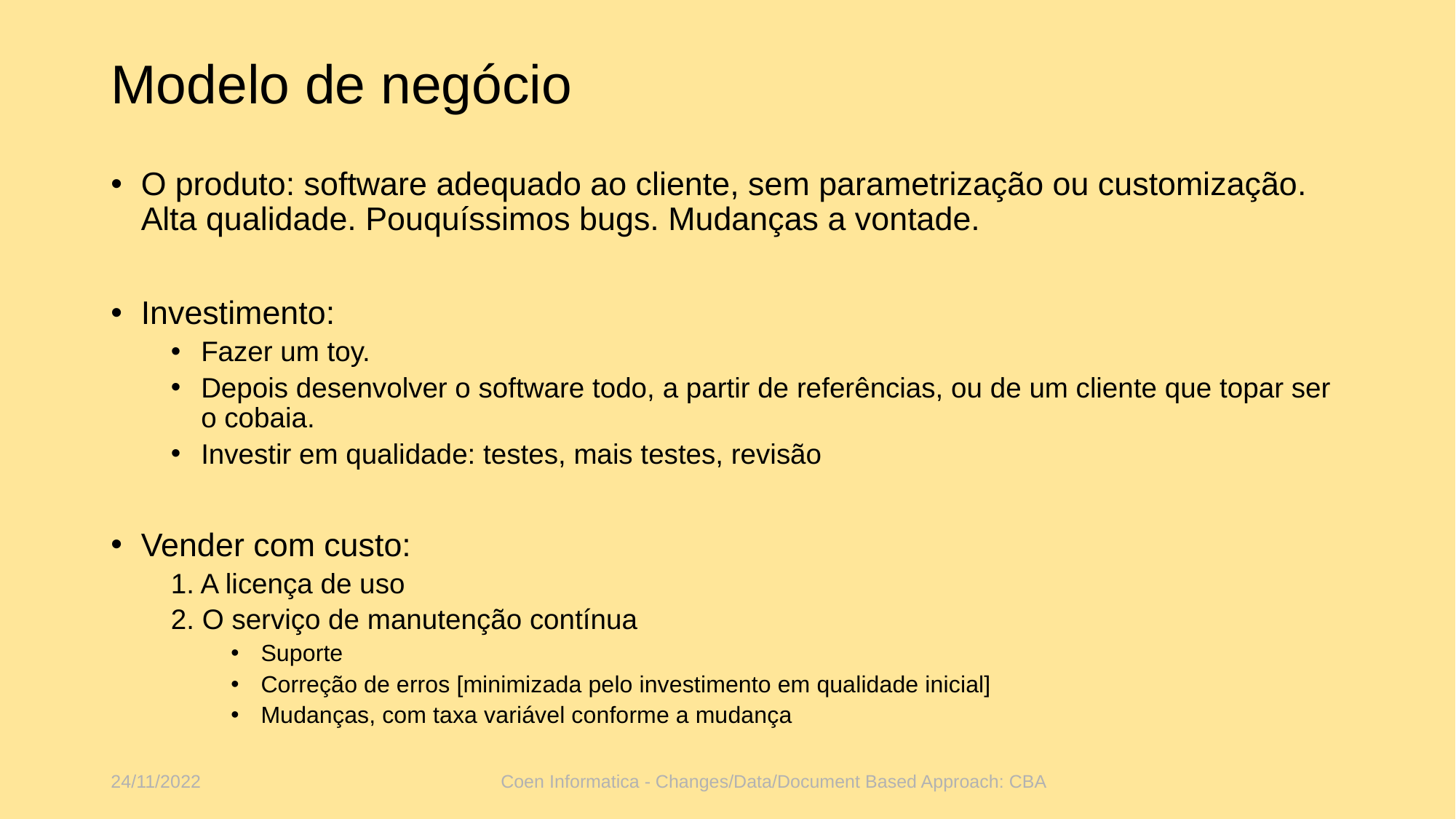

# Modelo de negócio
O produto: software adequado ao cliente, sem parametrização ou customização. Alta qualidade. Pouquíssimos bugs. Mudanças a vontade.

Investimento:
Fazer um toy.
Depois desenvolver o software todo, a partir de referências, ou de um cliente que topar ser o cobaia.
Investir em qualidade: testes, mais testes, revisão

Vender com custo:
1. A licença de uso
2. O serviço de manutenção contínua
Suporte
Correção de erros [minimizada pelo investimento em qualidade inicial]
Mudanças, com taxa variável conforme a mudança
24/11/2022
Coen Informatica - Changes/Data/Document Based Approach: CBA
24